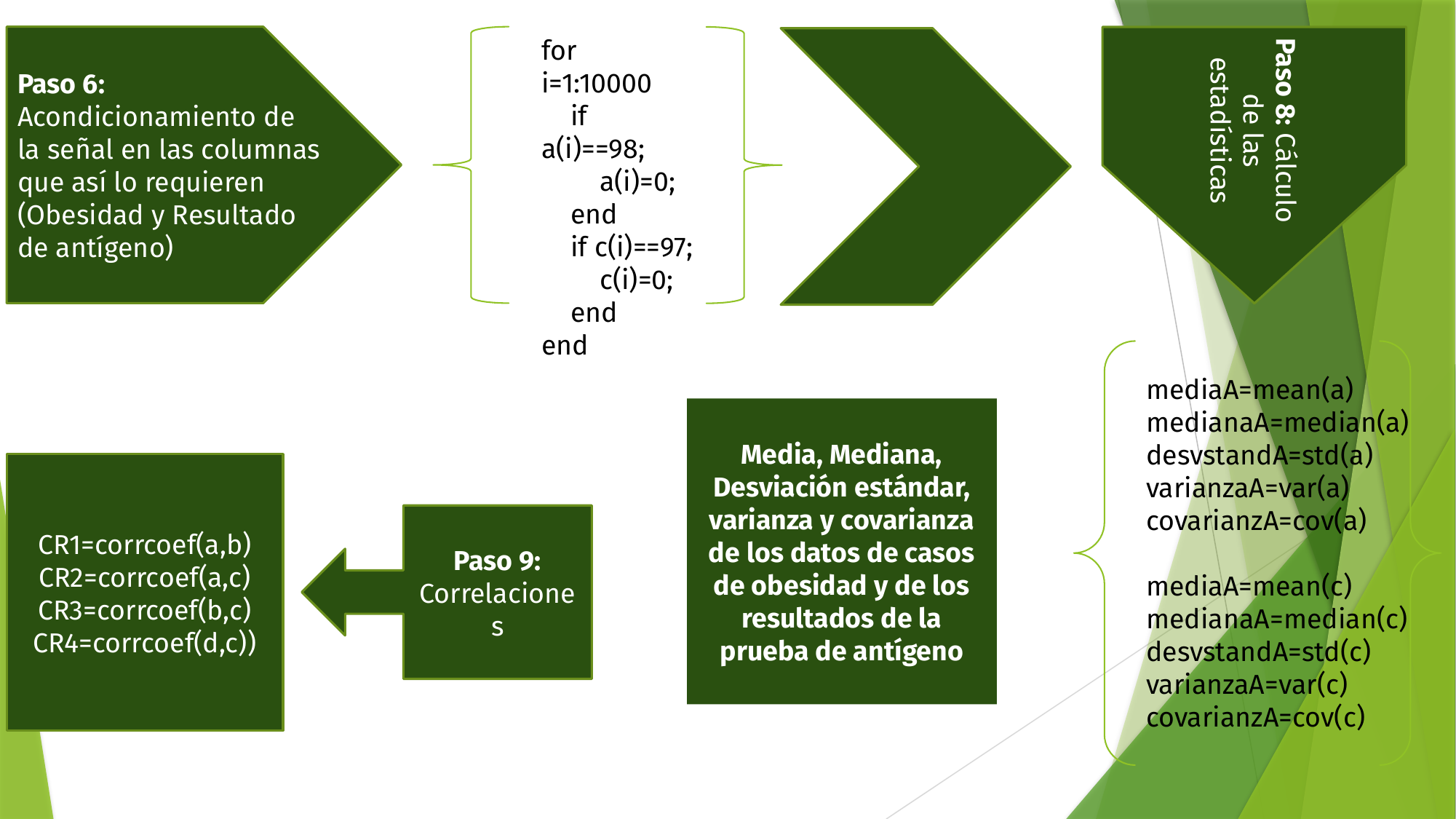

Paso 8: Cálculo de las estadísticas

Paso 6:
Acondicionamiento de la señal en las columnas que así lo requieren (Obesidad y Resultado de antígeno)

for i=1:10000
    if a(i)==98;
        a(i)=0;
    end
    if c(i)==97;
        c(i)=0;
    end
end

mediaA=mean(a)
medianaA=median(a)
desvstandA=std(a)
varianzaA=var(a)
covarianzA=cov(a)

mediaA=mean(c)
medianaA=median(c)
desvstandA=std(c)
varianzaA=var(c)
covarianzA=cov(c)

Media, Mediana, Desviación estándar, varianza y covarianza de los datos de casos de obesidad y de los resultados de la prueba de antígeno

CR1=corrcoef(a,b)
CR2=corrcoef(a,c)
CR3=corrcoef(b,c)
CR4=corrcoef(d,c))
Paso 9:
Correlaciones